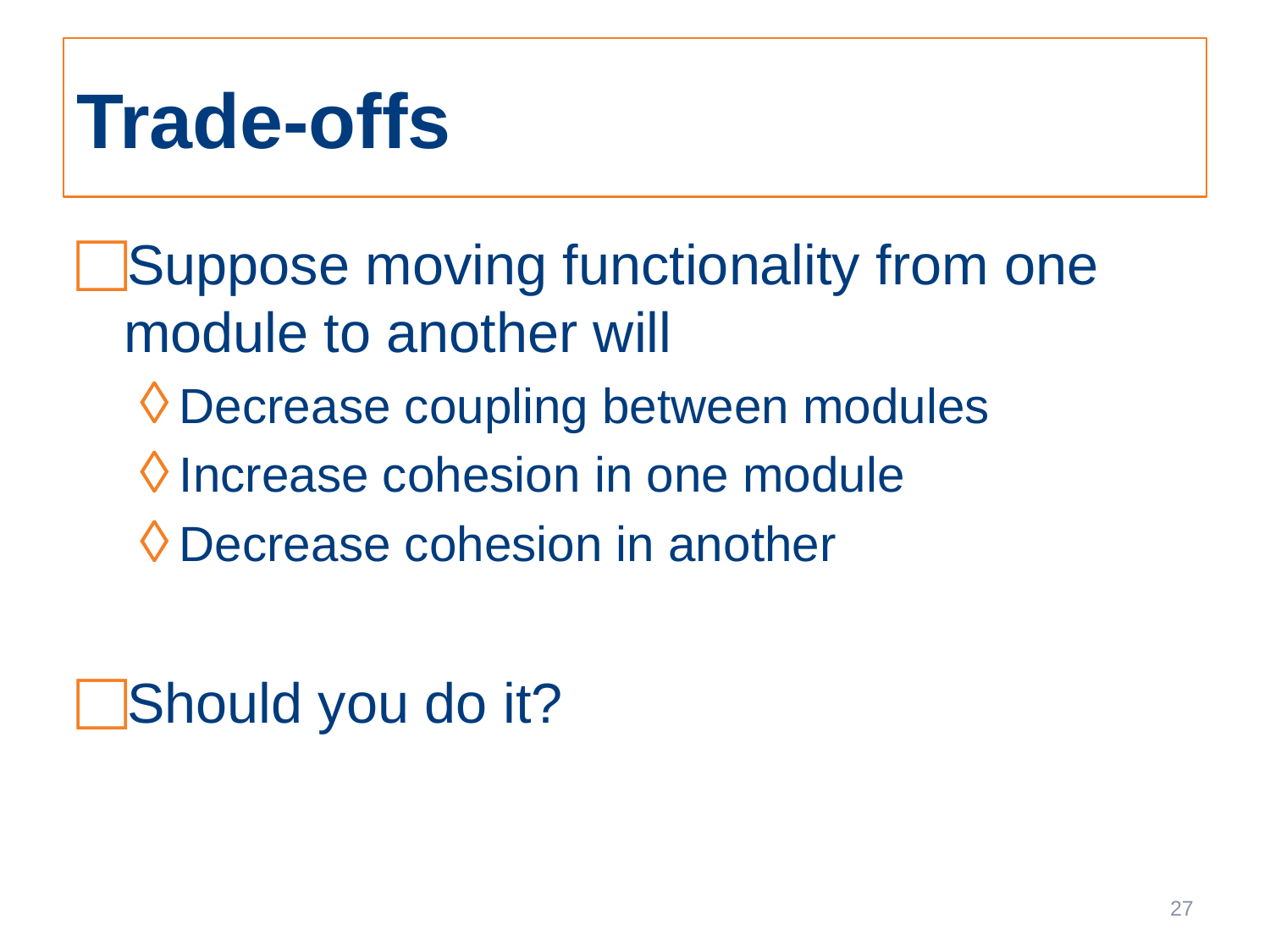

# Trade-offs
Suppose moving functionality from one module to another will
Decrease coupling between modules
Increase cohesion in one module
Decrease cohesion in another

Should you do it?
27